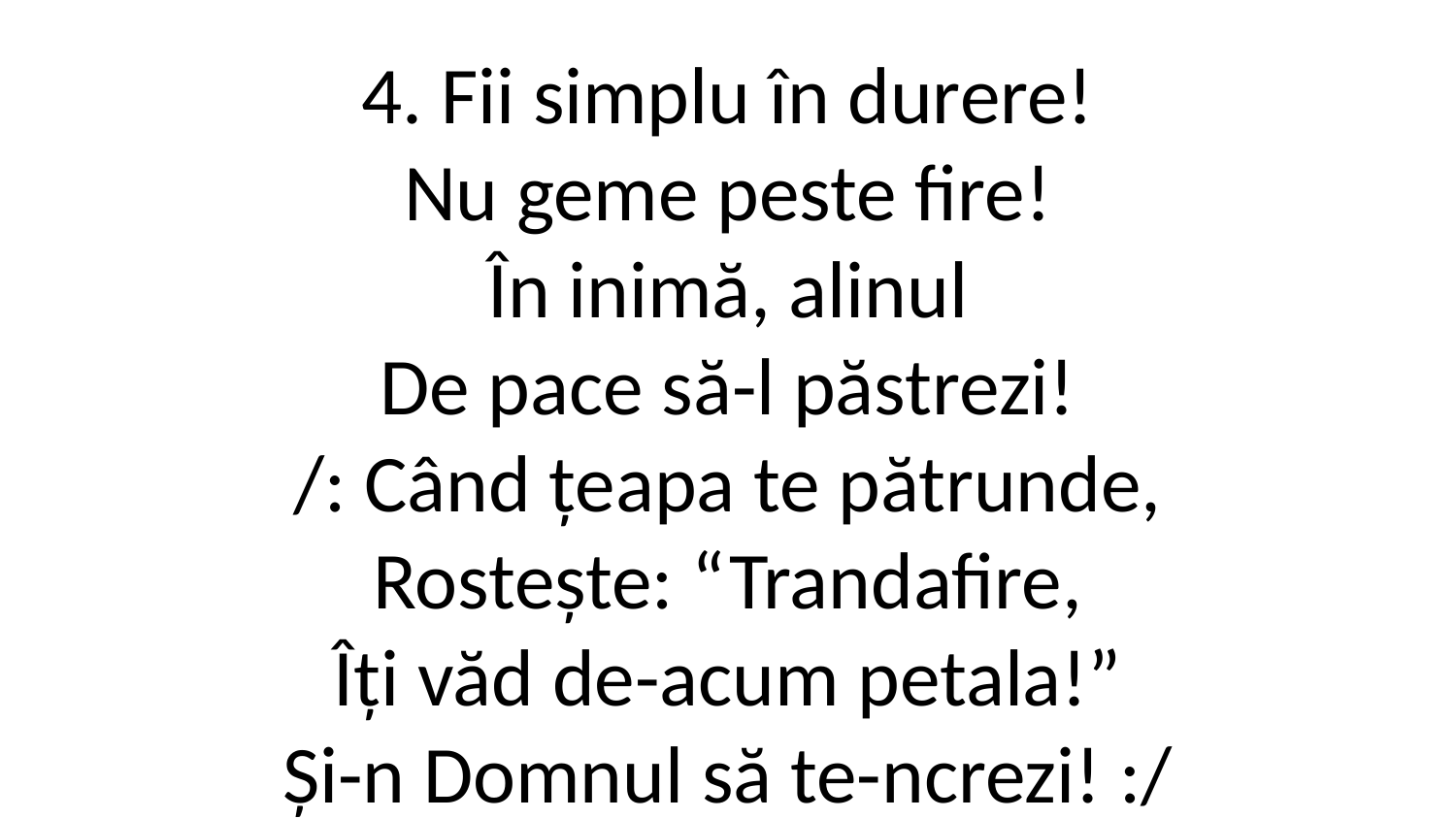

4. Fii simplu în durere!
Nu geme peste fire!
În inimă, alinul
De pace să-l păstrezi!
/: Când țeapa te pătrunde,
Rostește: “Trandafire,
Îți văd de-acum petala!”
Și-n Domnul să te-ncrezi! :/